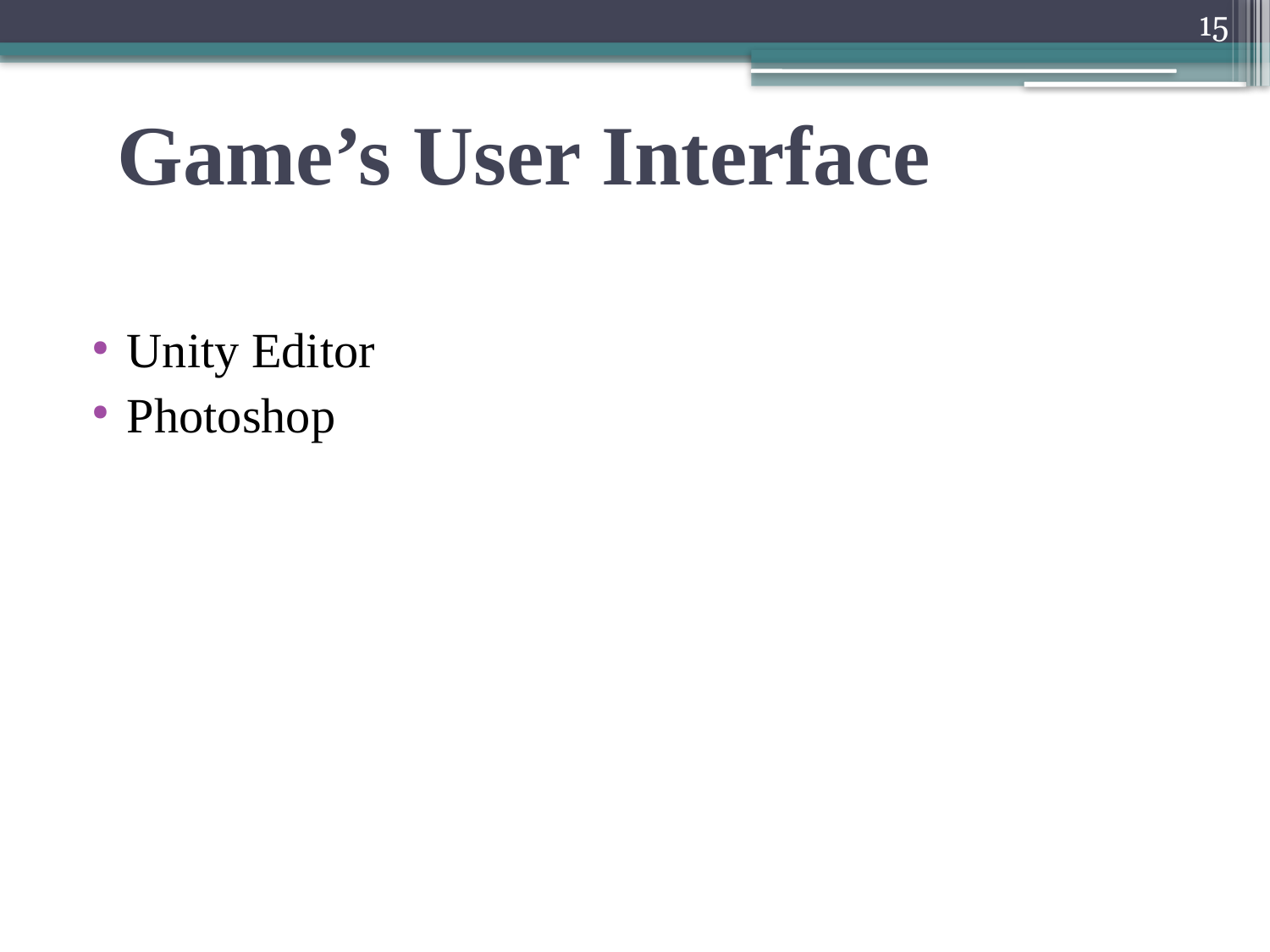

15
# Game’s User Interface
Unity Editor
Photoshop